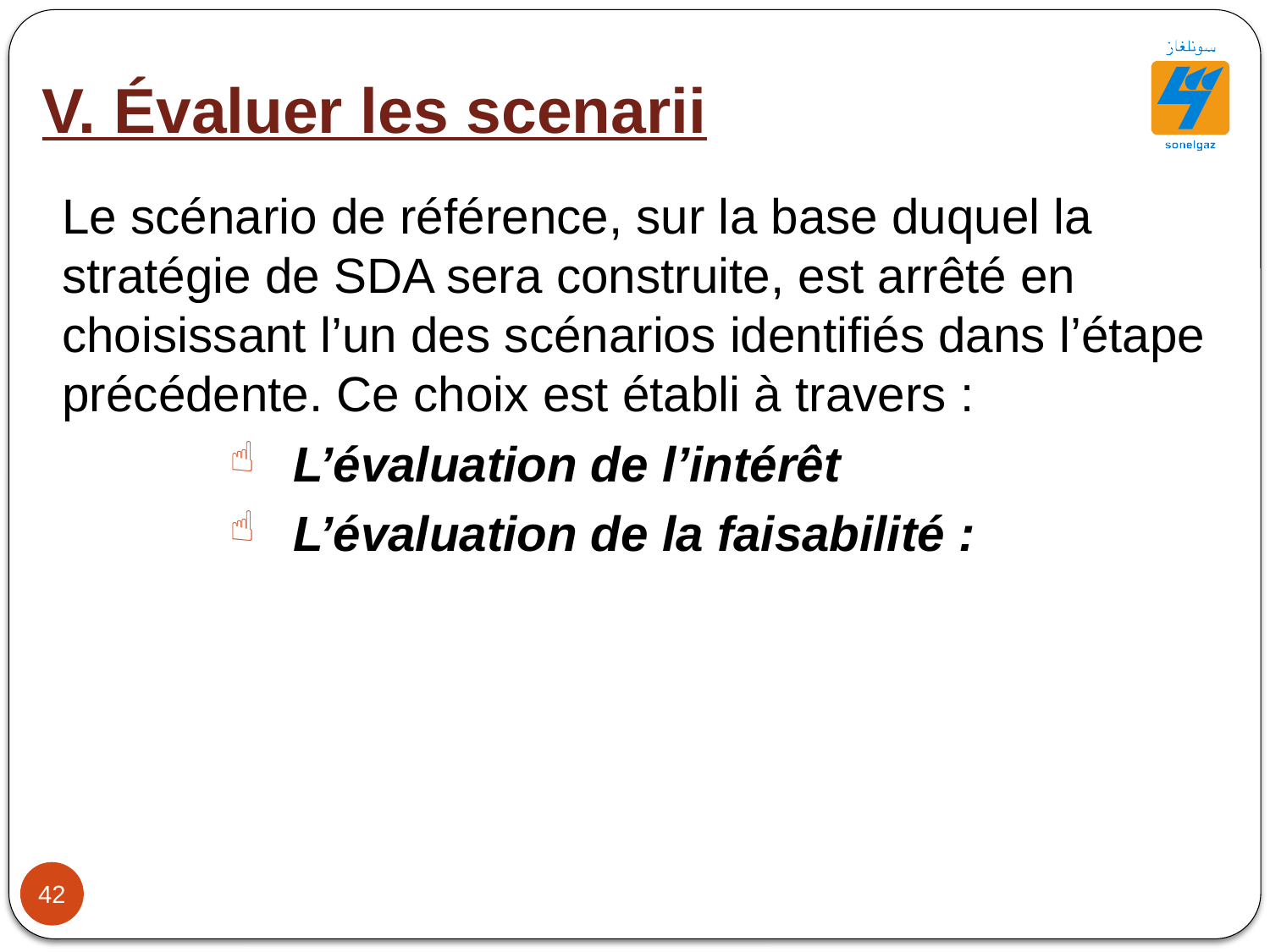

V. Évaluer les scenarii
Le scénario de référence, sur la base duquel la stratégie de SDA sera construite, est arrêté en choisissant l’un des scénarios identifiés dans l’étape précédente. Ce choix est établi à travers :
L’évaluation de l’intérêt
L’évaluation de la faisabilité :

42